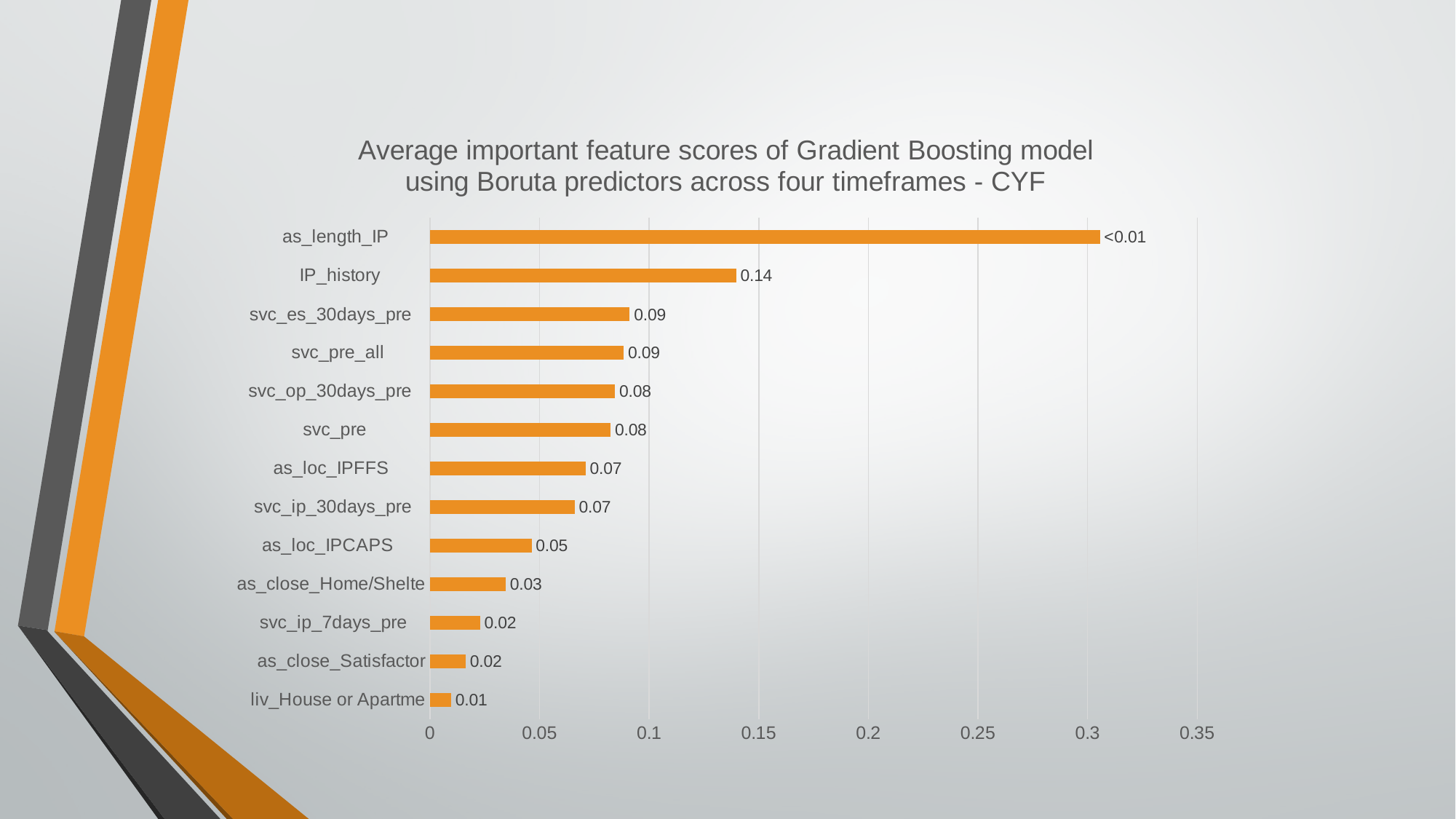

### Chart: Average important feature scores of Gradient Boosting model using Boruta predictors across four timeframes - CYF

| Category |  |
|---|---|
| liv_House or Apartme | 0.009648 |
| as_close_Satisfactor | 0.016247 |
| svc_ip_7days_pre     | 0.02281475 |
| as_close_Home/Shelte | 0.03451275 |
| as_loc_IPCAPS        | 0.04636225 |
| svc_ip_30days_pre    | 0.06601875 |
| as_loc_IPFFS         | 0.07094349999999999 |
| svc_pre              | 0.0823835 |
| svc_op_30days_pre    | 0.08437299999999999 |
| svc_pre_all          | 0.08835375000000001 |
| svc_es_30days_pre    | 0.091131 |
| IP_history           | 0.13968 |
| as_length_IP         | 0.30561325 |